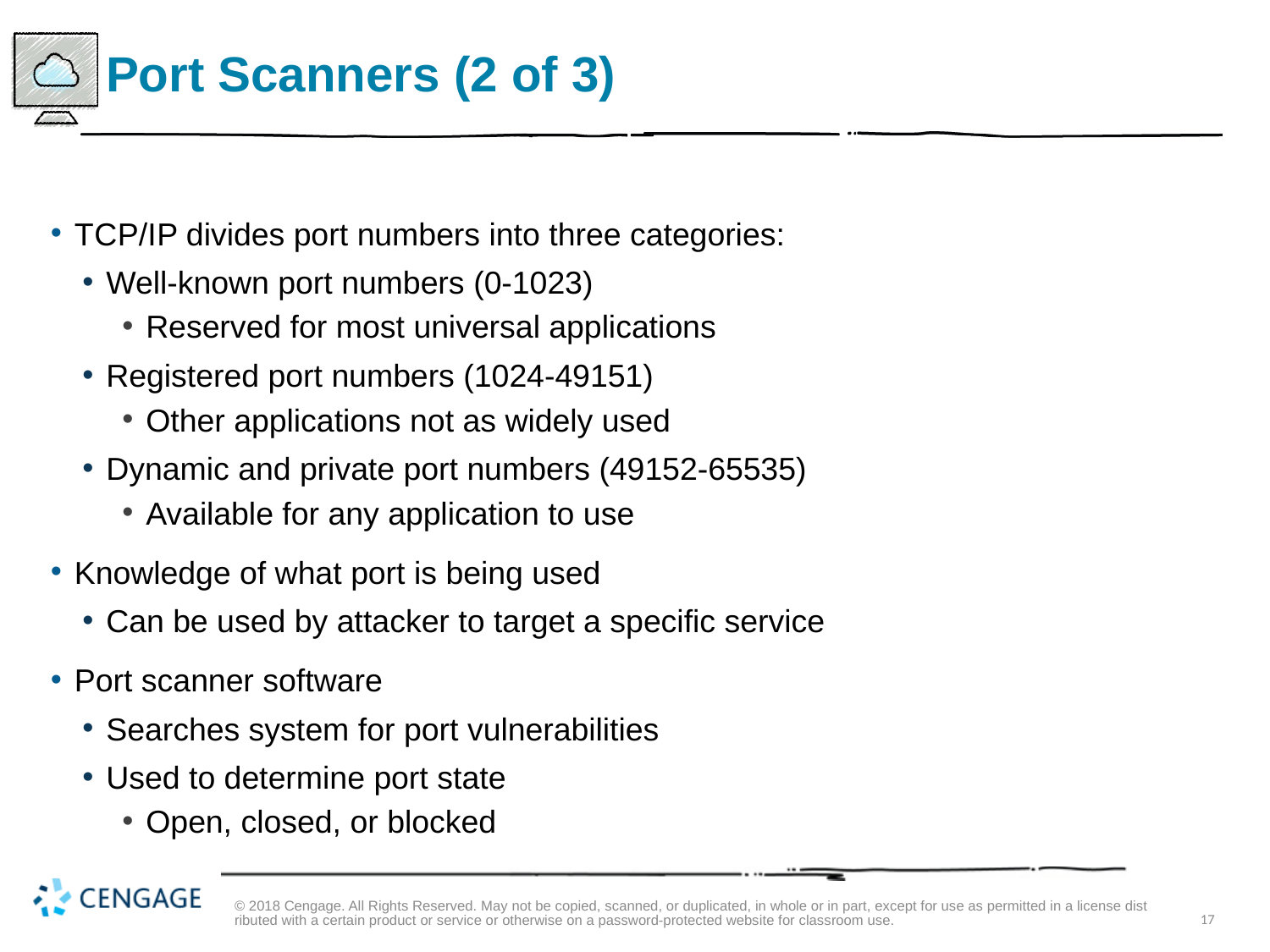

# Port Scanners (2 of 3)
T C P/I P divides port numbers into three categories:
Well-known port numbers (0-1023)
Reserved for most universal applications
Registered port numbers (1024-49151)
Other applications not as widely used
Dynamic and private port numbers (49152-65535)
Available for any application to use
Knowledge of what port is being used
Can be used by attacker to target a specific service
Port scanner software
Searches system for port vulnerabilities
Used to determine port state
Open, closed, or blocked
© 2018 Cengage. All Rights Reserved. May not be copied, scanned, or duplicated, in whole or in part, except for use as permitted in a license distributed with a certain product or service or otherwise on a password-protected website for classroom use.